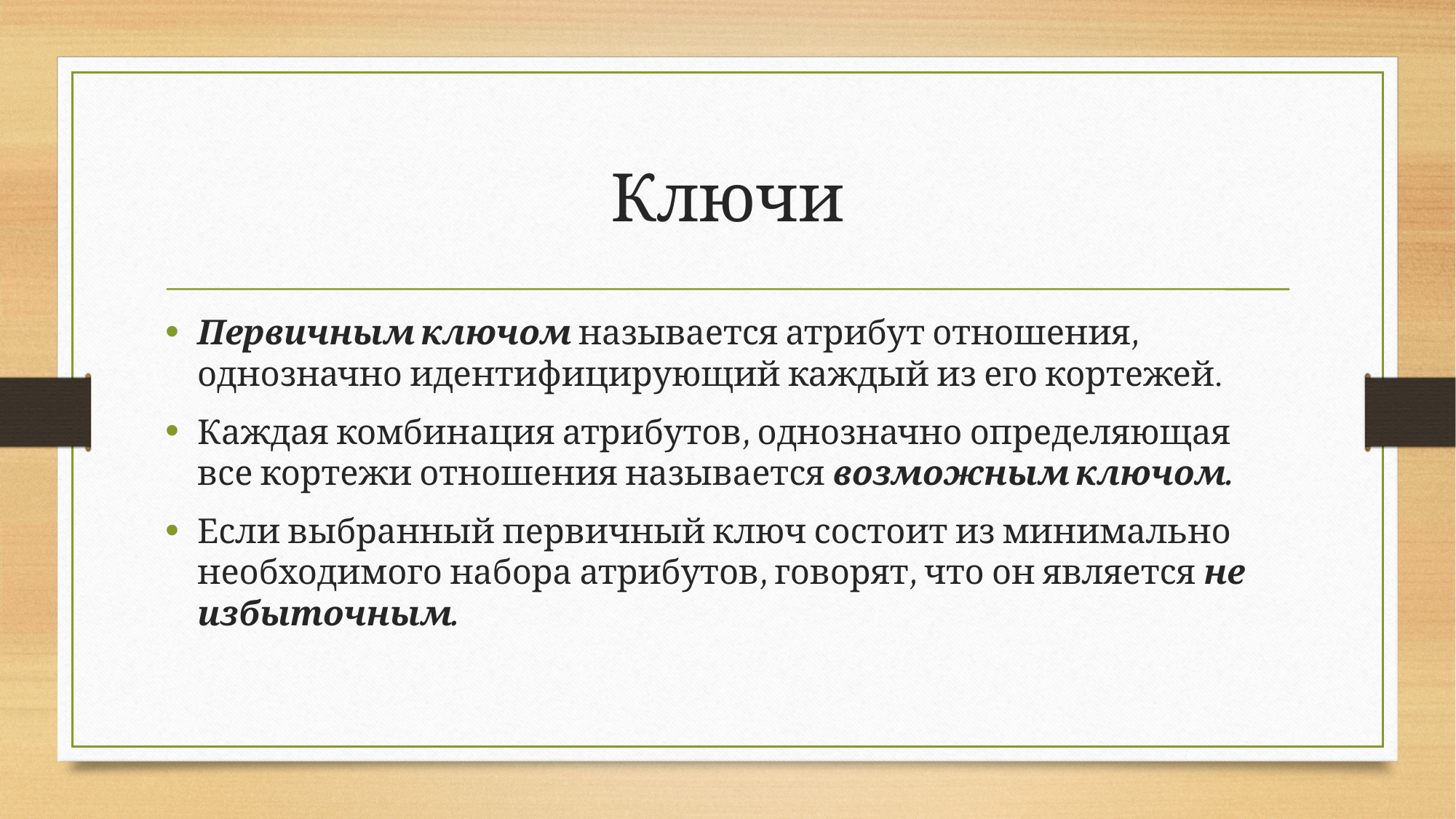

# Ключи
Первичным ключом называется атрибут отношения, однозначно идентифицирующий каждый из его кортежей.
Каждая комбинация атрибутов, однозначно определяющая все кортежи от­ношения называется возможным ключом.
Если выбранный первичный ключ состоит из минимально необходимо­го набора атрибутов, говорят, что он является не избыточным.